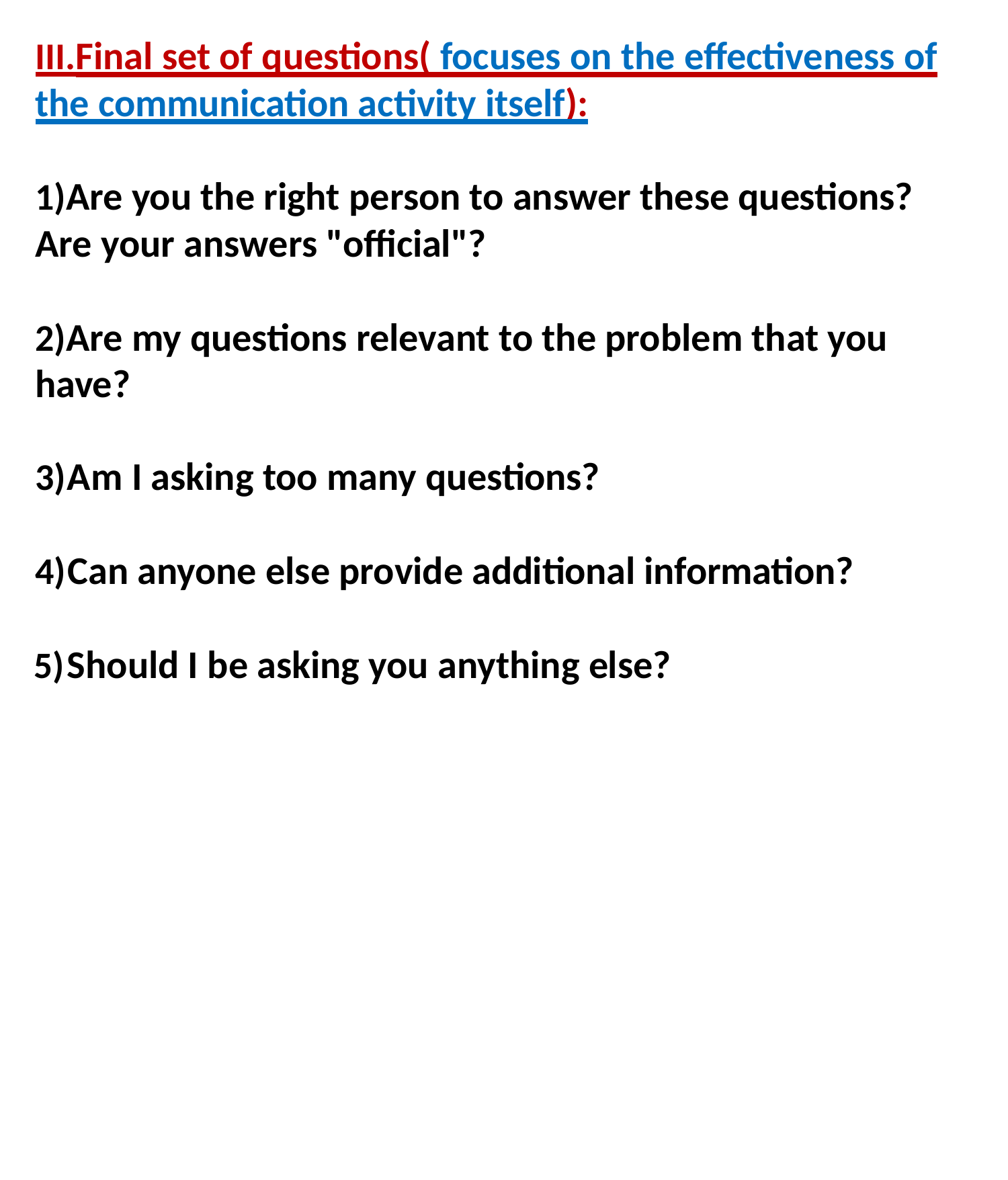

III.Final set of questions( focuses on the effectiveness of the communication activity itself):
Are you the right person to answer these questions? Are your answers "official"?
Are my questions relevant to the problem that you have?
Am I asking too many questions?
Can anyone else provide additional information?
Should I be asking you anything else?